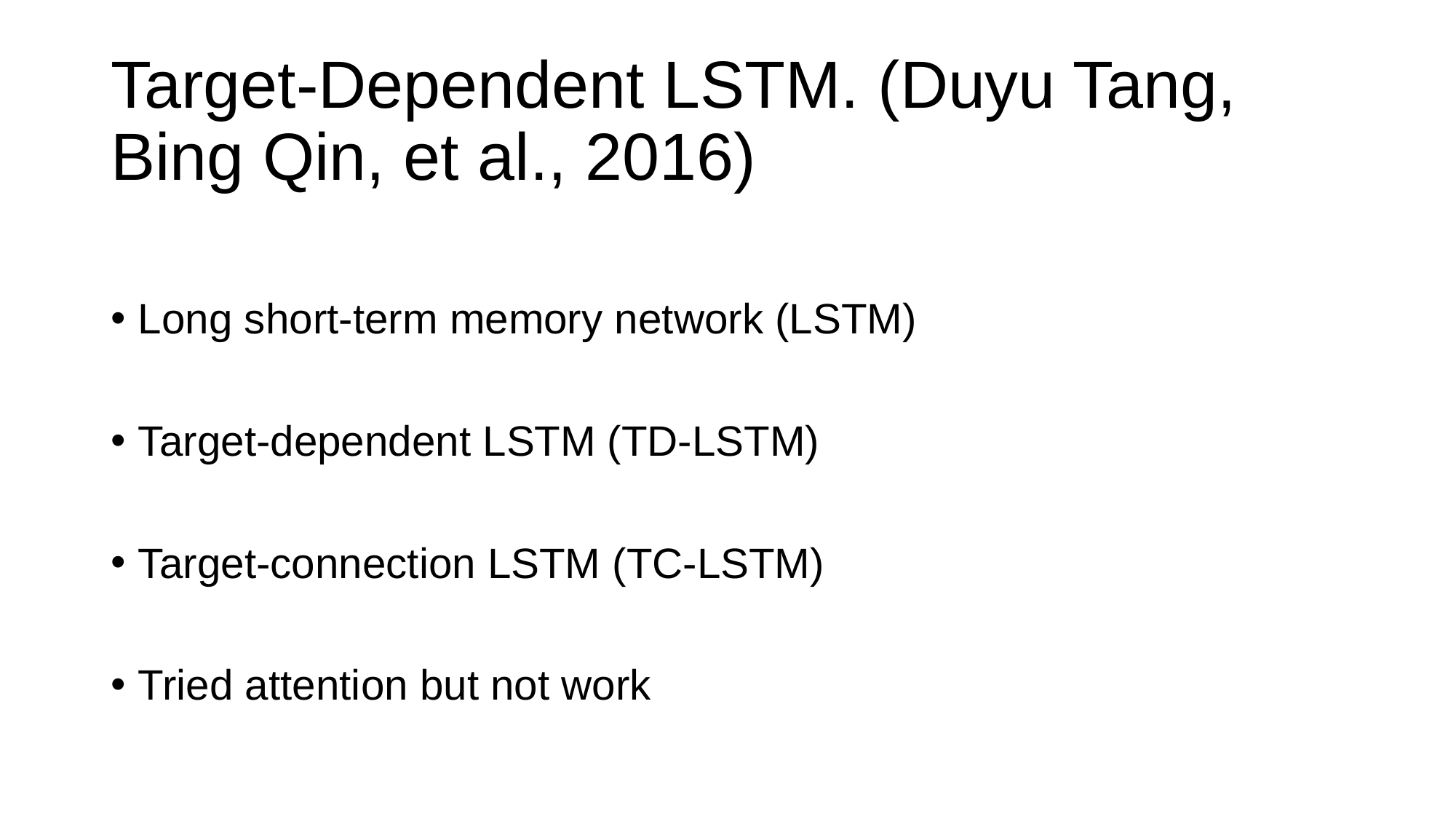

# Target-Dependent LSTM. (Duyu Tang, Bing Qin, et al., 2016)
Long short-term memory network (LSTM)

Target-dependent LSTM (TD-LSTM)

Target-connection LSTM (TC-LSTM)

Tried attention but not work